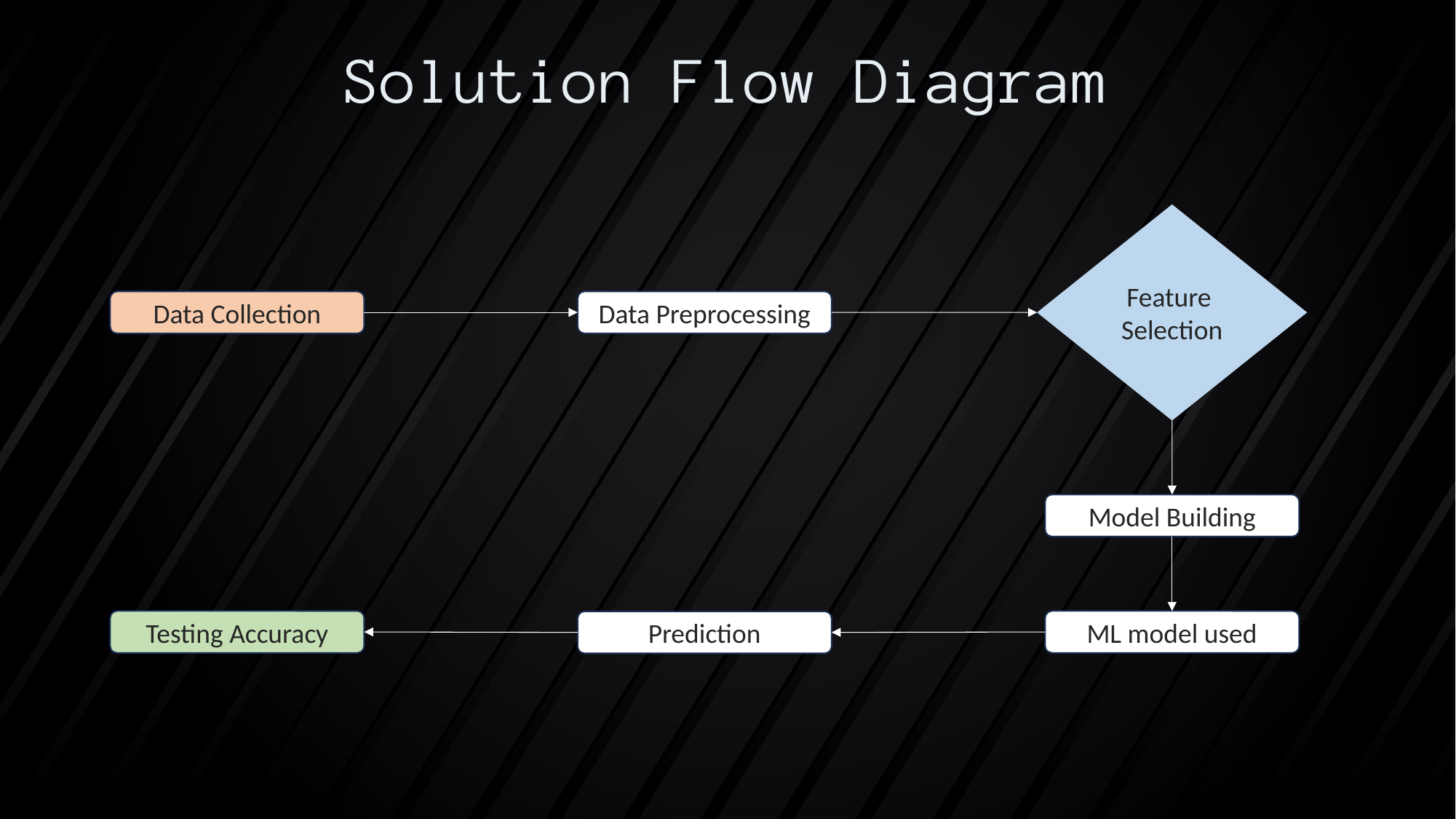

# Solution Flow Diagram
Feature
Selection
Data Collection
Data Preprocessing
Model Building
Testing Accuracy
ML model used
Prediction